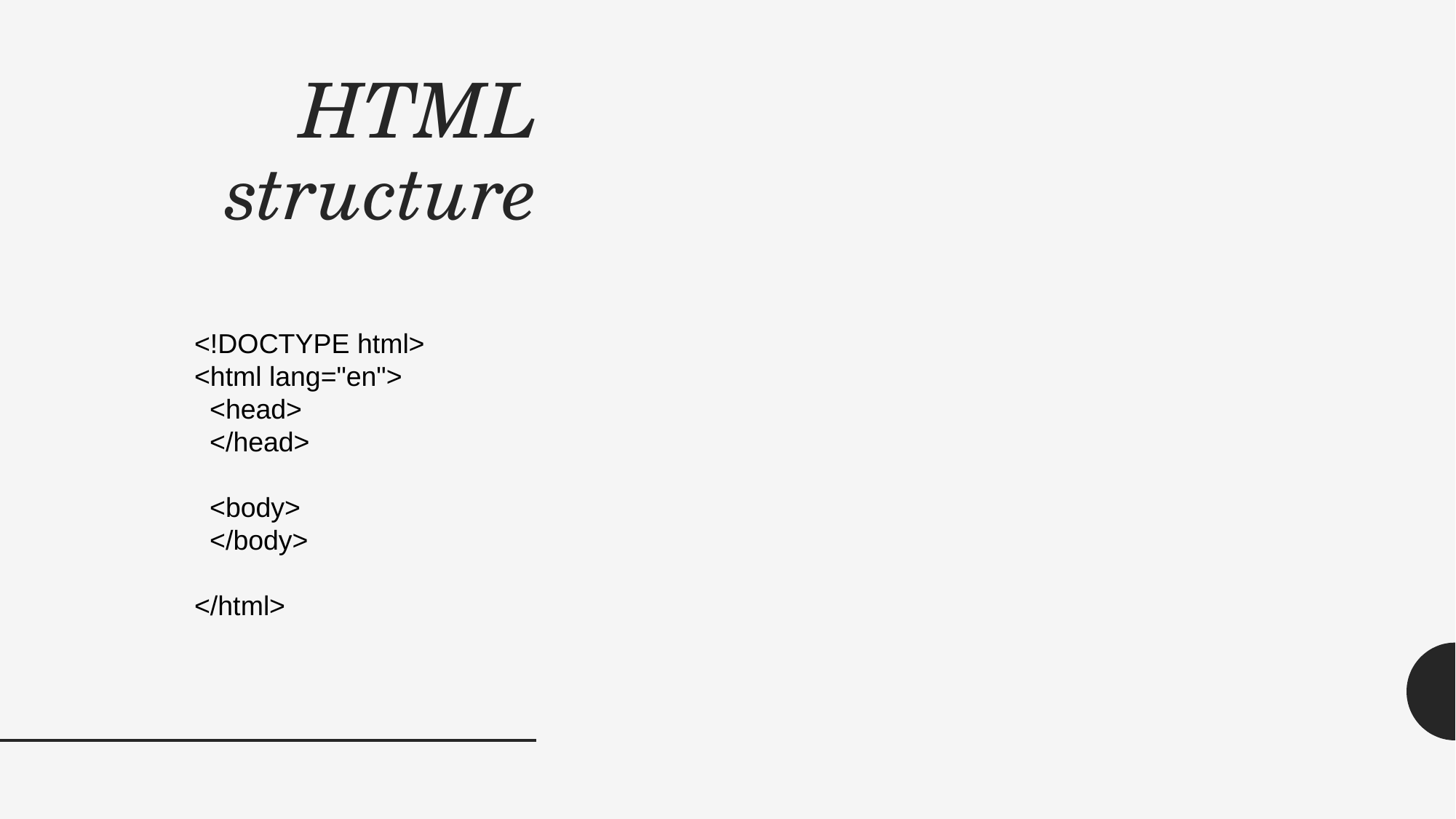

# HTML structure
<!DOCTYPE html>
<html lang="en">
  <head>
  </head>
  <body>
  </body>
</html>